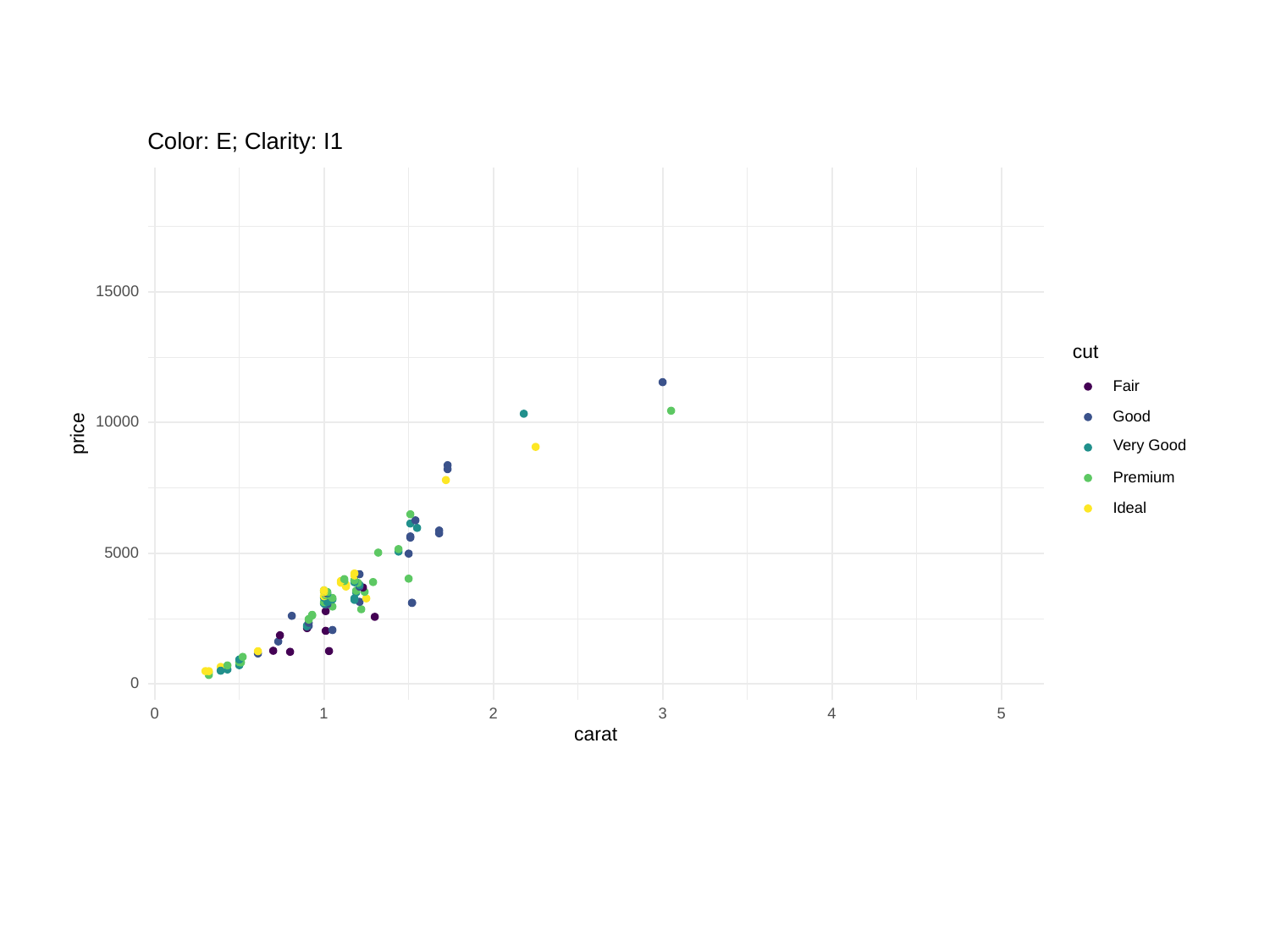

Color: E; Clarity: I1

15000

cut

Fair

Good

10000

price
Very Good

Premium

Ideal

5000

0

3
0
1
2
5
4
carat